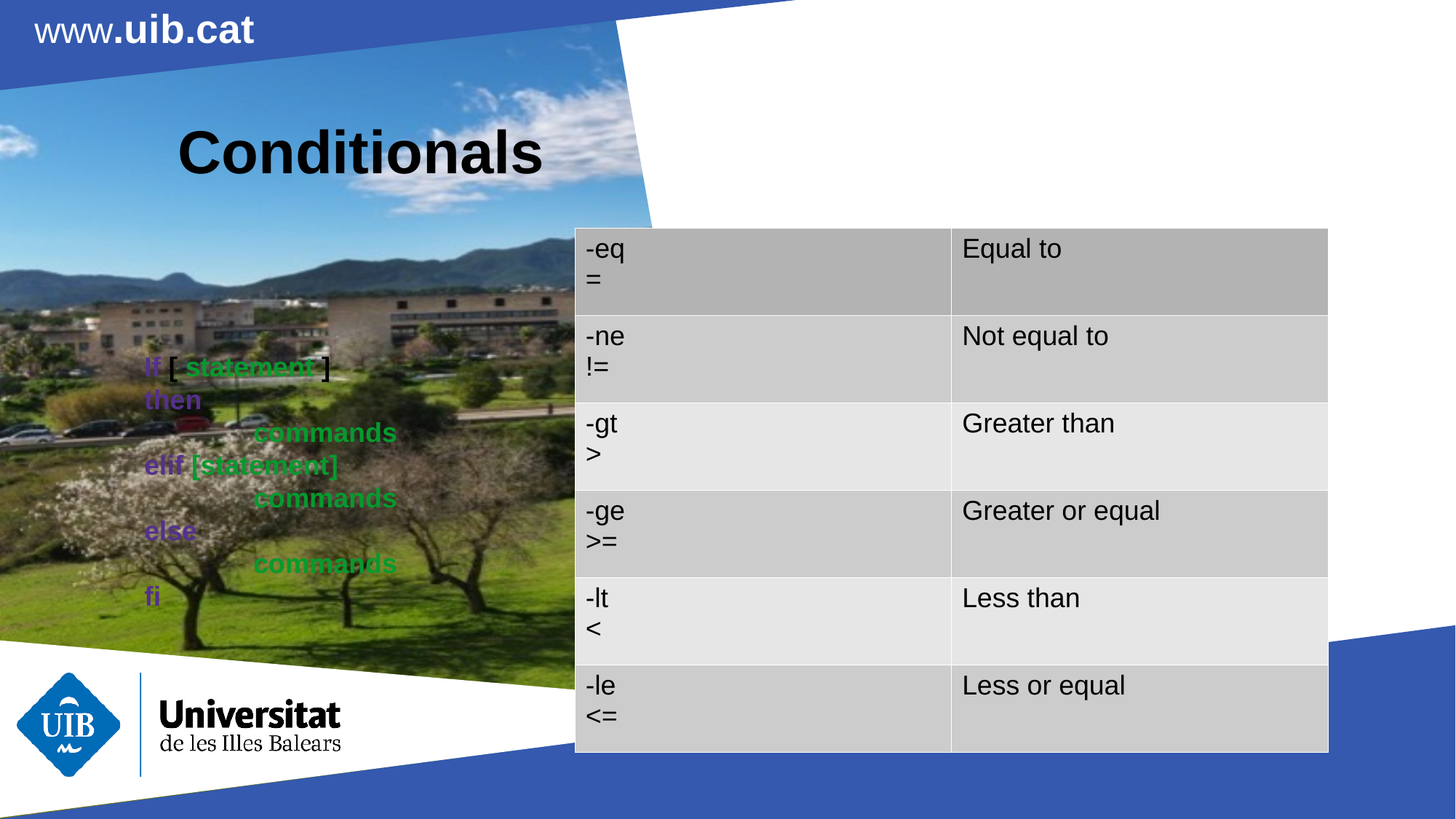

Conditionals

| -eq = | Equal to |
| --- | --- |
| -ne != | Not equal to |
| -gt > | Greater than |
| -ge >= | Greater or equal |
| -lt < | Less than |
| -le <= | Less or equal |
If [ statement ]
then
	commands
elif [statement]
	commands
else
	commands
fi